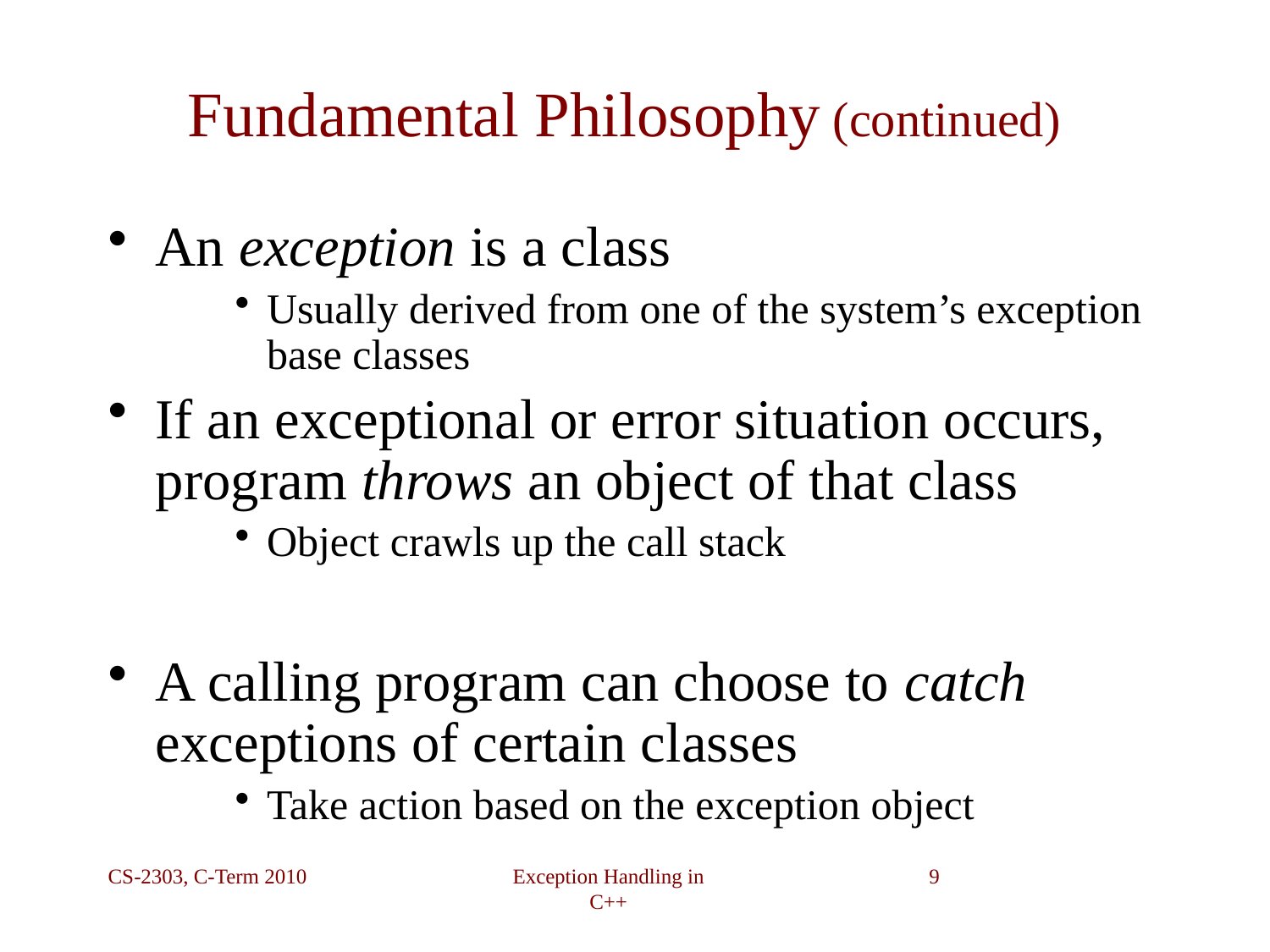

# Fundamental Philosophy (continued)
An exception is a class
Usually derived from one of the system’s exception base classes
If an exceptional or error situation occurs, program throws an object of that class
Object crawls up the call stack

A calling program can choose to catch exceptions of certain classes
Take action based on the exception object
CS-2303, C-Term 2010
Exception Handling in C++
9